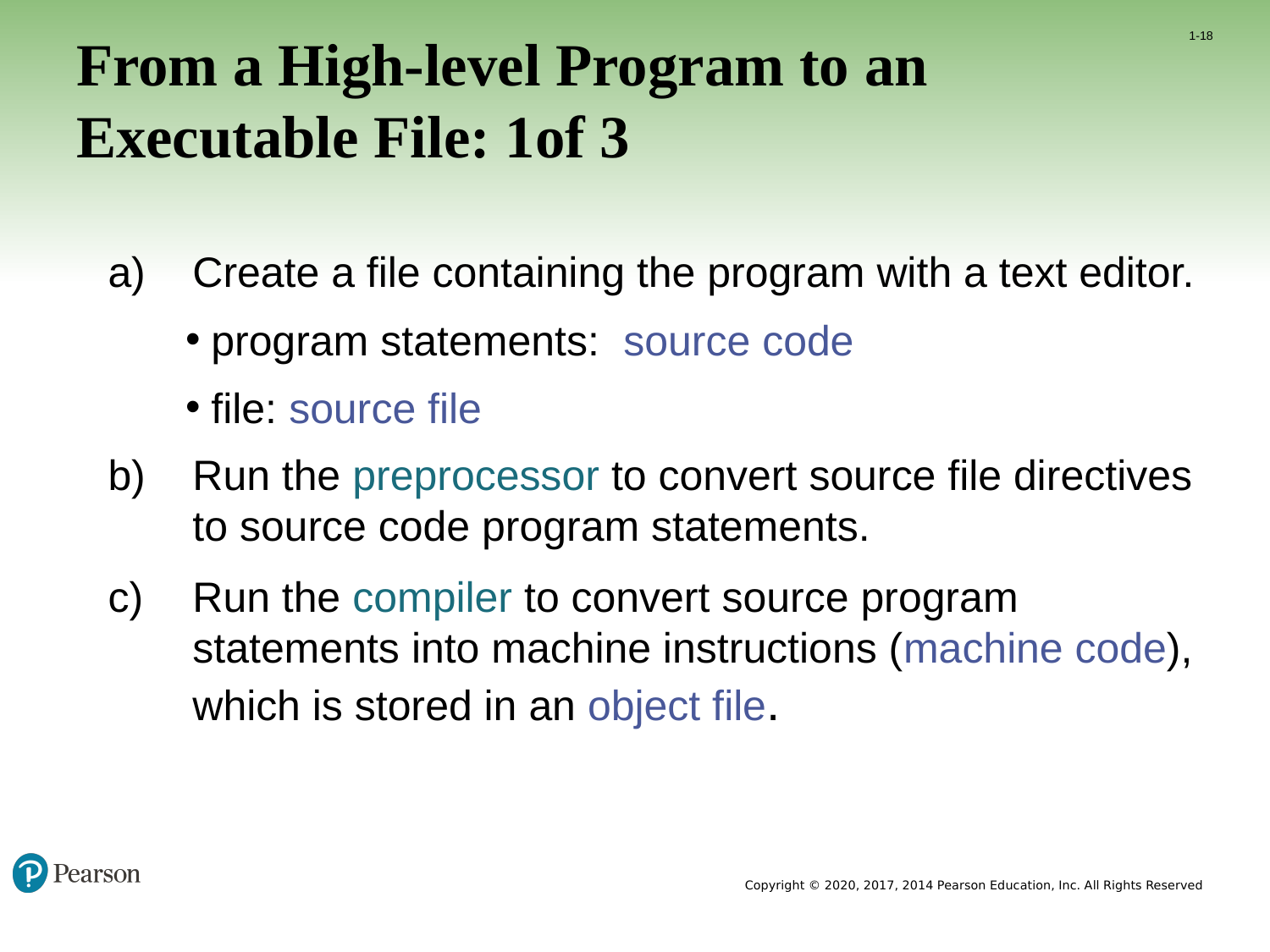

1-18
# From a High-level Program to an Executable File: 1of 3
Create a file containing the program with a text editor.
program statements:  source code
file: source file
Run the preprocessor to convert source file directives to source code program statements.
Run the compiler to convert source program statements into machine instructions (machine code), which is stored in an object file.